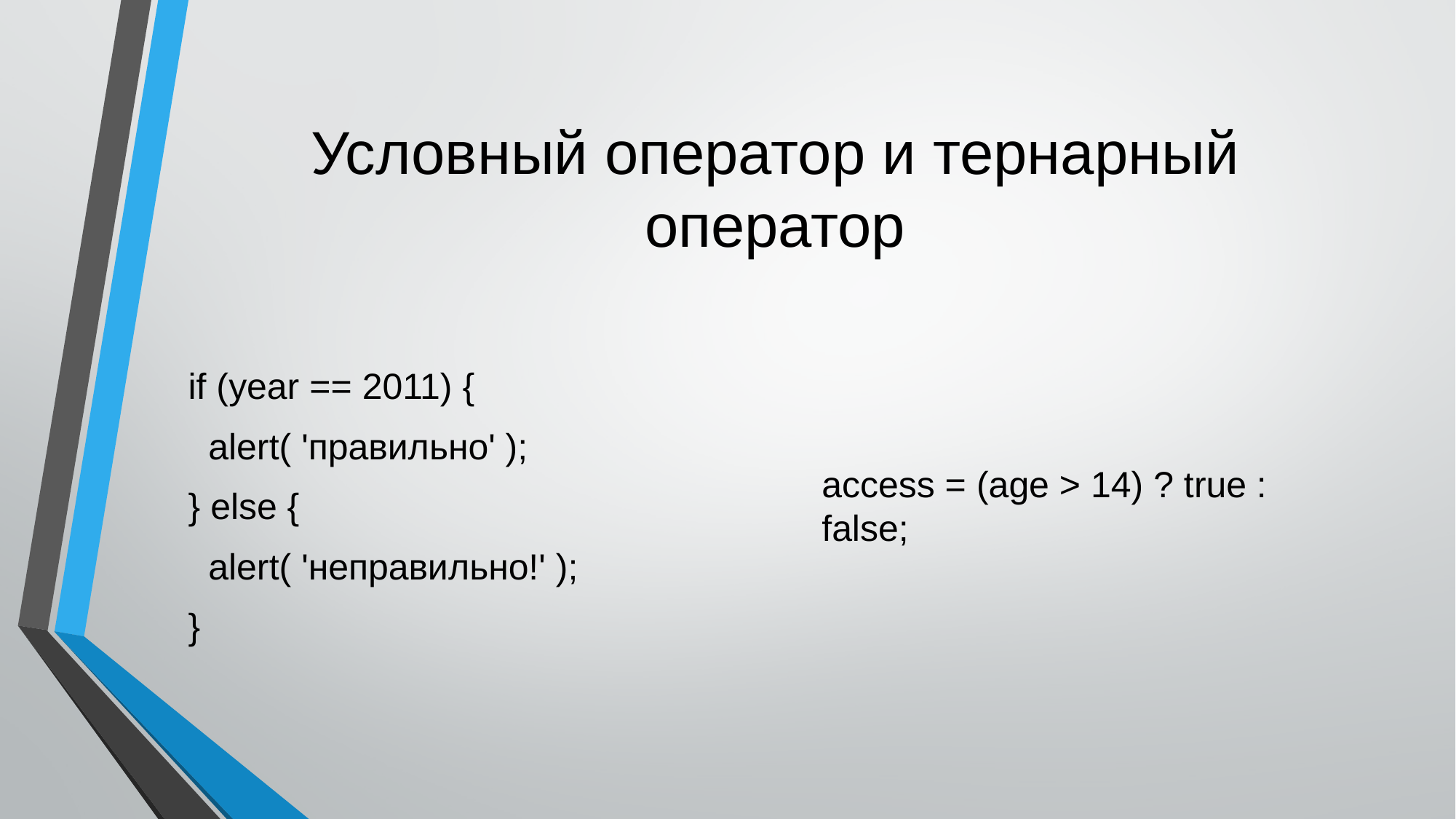

# Условный оператор и тернарный оператор
access = (age > 14) ? true : false;
if (year == 2011) {
  alert( 'правильно' );
} else {
  alert( 'неправильно!' );
}